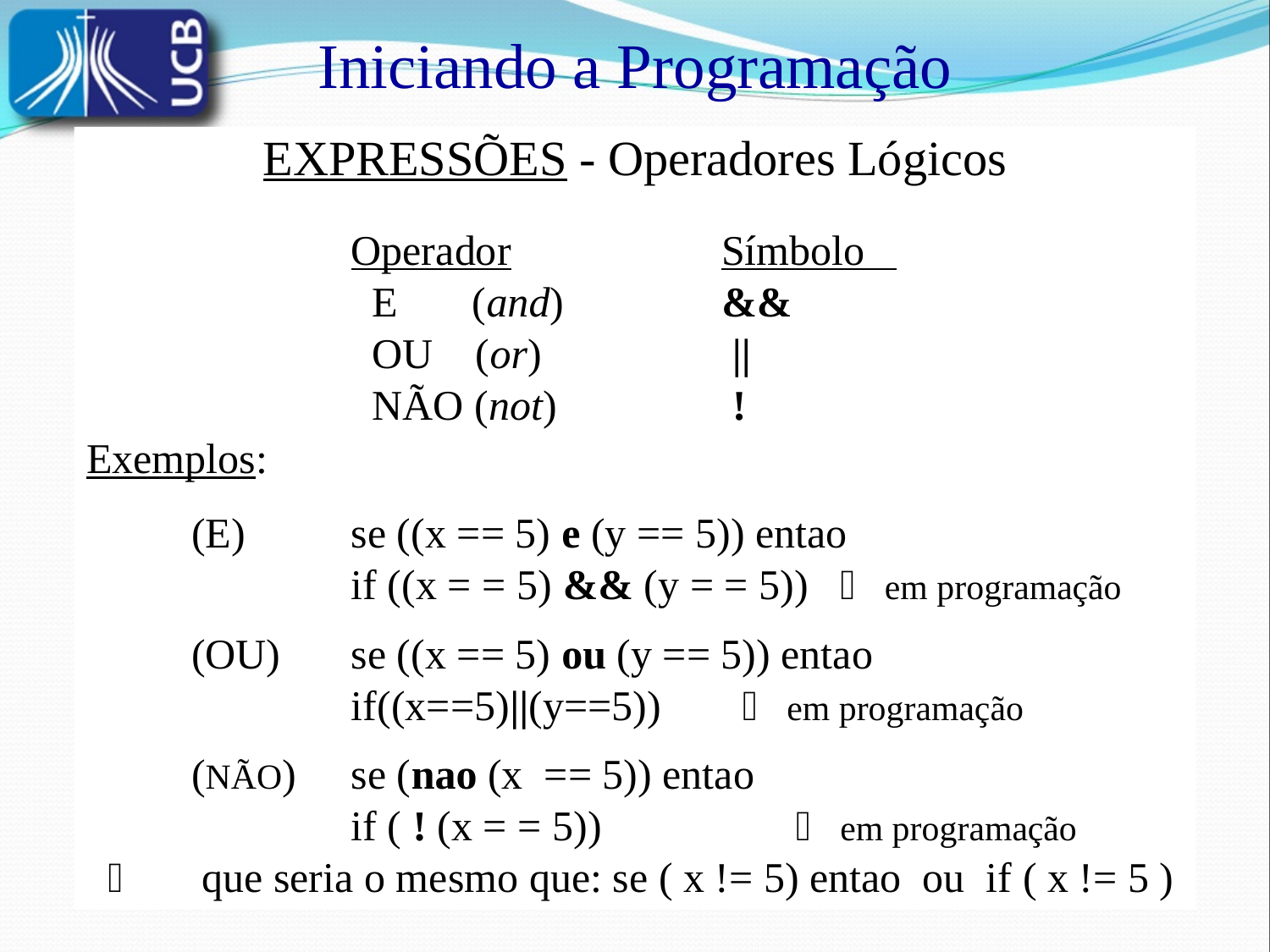

Iniciando a Programação
EXPRESSÕES - Operadores Lógicos

		Operador		Símbolo
		  E       (and)		&&
		  OU    (or)		 ||
		  NÃO (not) 		 !
Exemplos:

	(E)	se ((x == 5) e (y == 5)) entao
		if ((x = = 5) && (y = = 5))   ⇒ em programação

	(OU)	se ((x == 5) ou (y == 5)) entao
		if((x==5)||(y==5))	       ⇒ em programação

	(NÃO)	se (nao (x  == 5)) entao
		if ( ! (x = = 5))		       ⇒ em programação
  →	 que seria o mesmo que: se ( x != 5) entao  ou  if ( x != 5 )